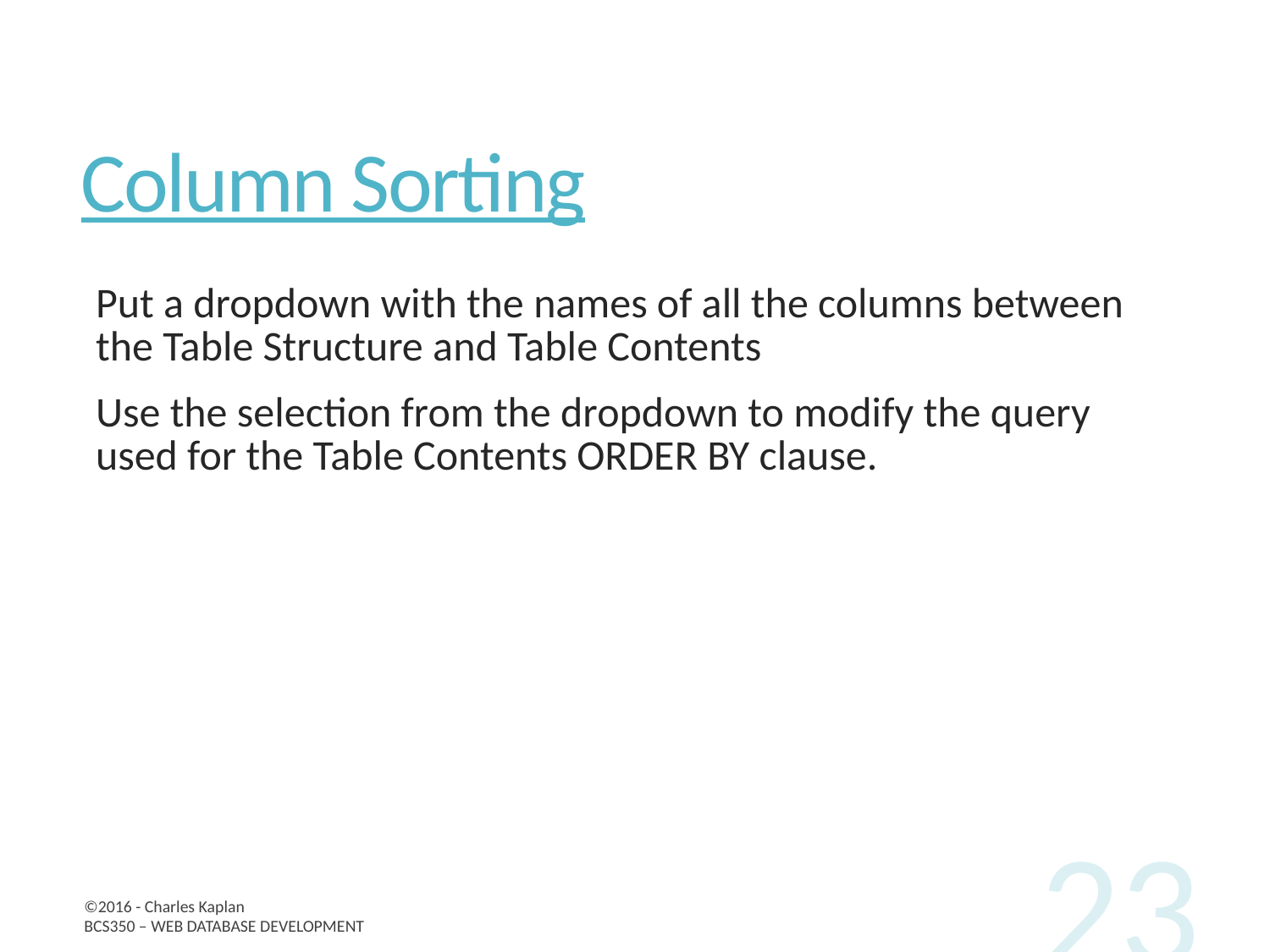

# Column Sorting
Put a dropdown with the names of all the columns between the Table Structure and Table Contents
Use the selection from the dropdown to modify the query used for the Table Contents ORDER BY clause.
23
©2016 - Charles Kaplan
BCS350 – Web Database Development